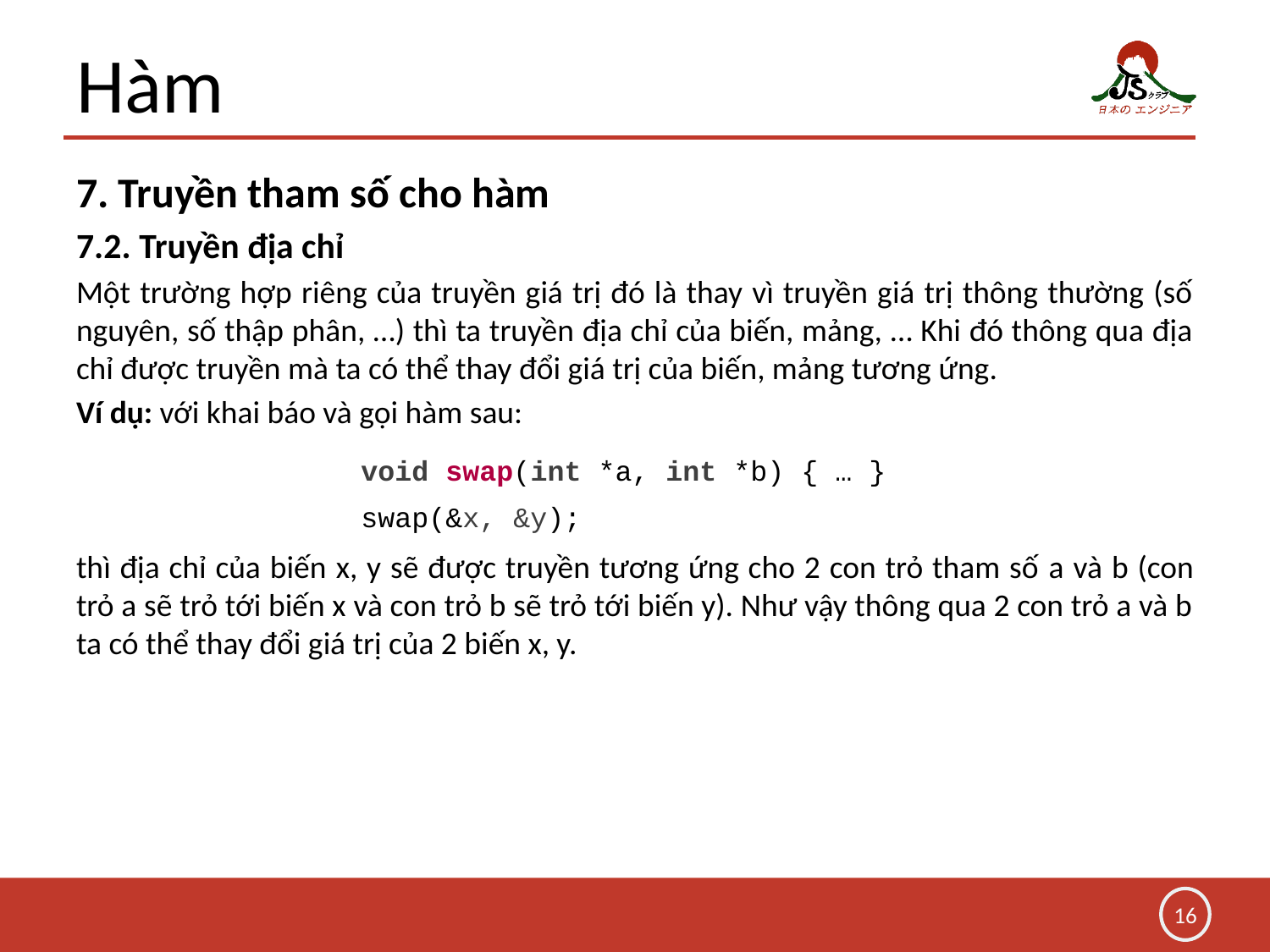

# Hàm
7. Truyền tham số cho hàm
7.2. Truyền địa chỉ
Một trường hợp riêng của truyền giá trị đó là thay vì truyền giá trị thông thường (số nguyên, số thập phân, …) thì ta truyền địa chỉ của biến, mảng, … Khi đó thông qua địa chỉ được truyền mà ta có thể thay đổi giá trị của biến, mảng tương ứng.
Ví dụ: với khai báo và gọi hàm sau:
void swap(int *a, int *b) { … }
swap(&x, &y);
thì địa chỉ của biến x, y sẽ được truyền tương ứng cho 2 con trỏ tham số a và b (con trỏ a sẽ trỏ tới biến x và con trỏ b sẽ trỏ tới biến y). Như vậy thông qua 2 con trỏ a và b ta có thể thay đổi giá trị của 2 biến x, y.